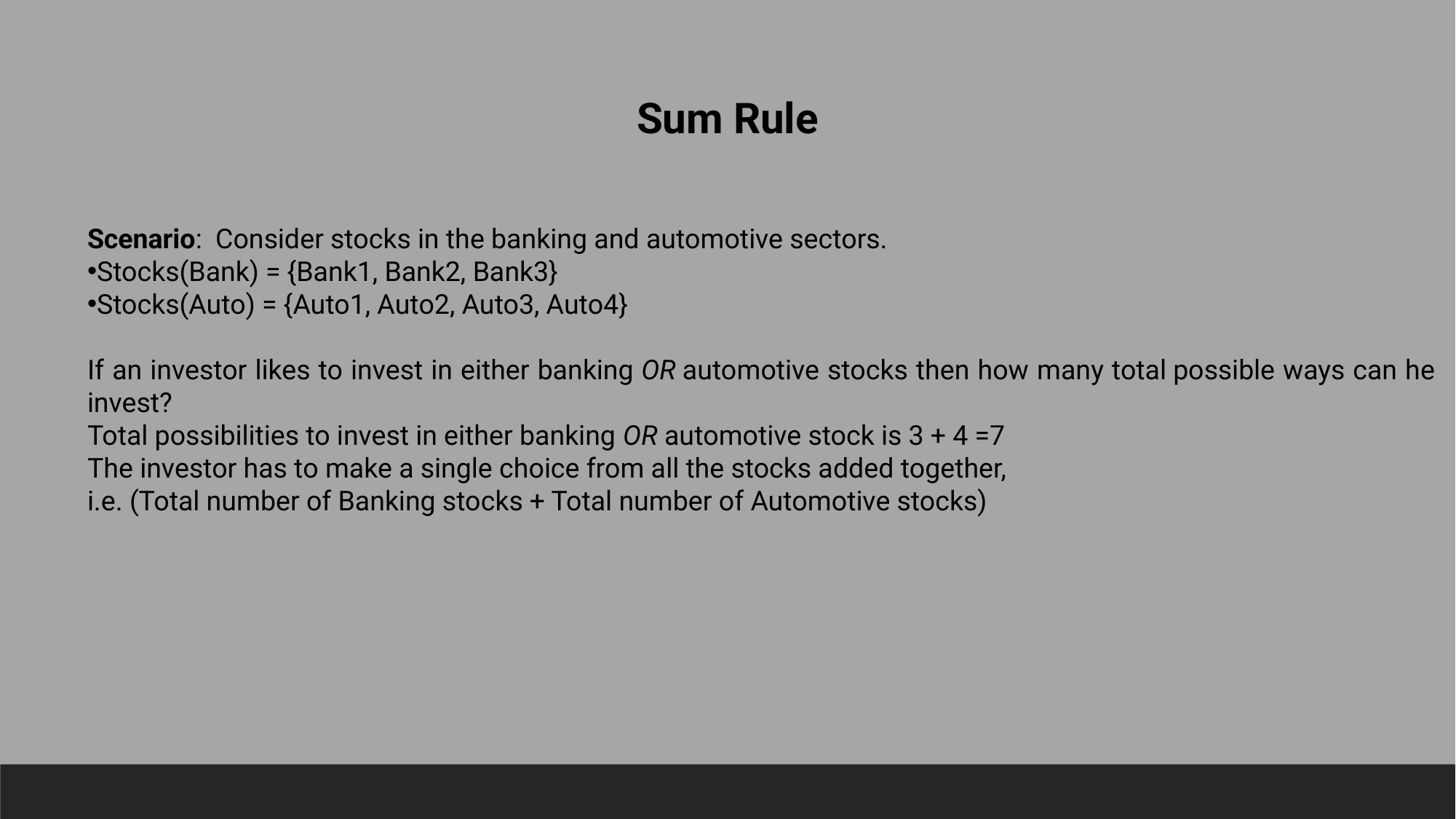

Sum Rule
Scenario:  Consider stocks in the banking and automotive sectors.
Stocks(Bank) = {Bank1, Bank2, Bank3}
Stocks(Auto) = {Auto1, Auto2, Auto3, Auto4}

If an investor likes to invest in either banking OR automotive stocks then how many total possible ways can he invest?
Total possibilities to invest in either banking OR automotive stock is 3 + 4 =7
The investor has to make a single choice from all the stocks added together,
i.e. (Total number of Banking stocks + Total number of Automotive stocks)